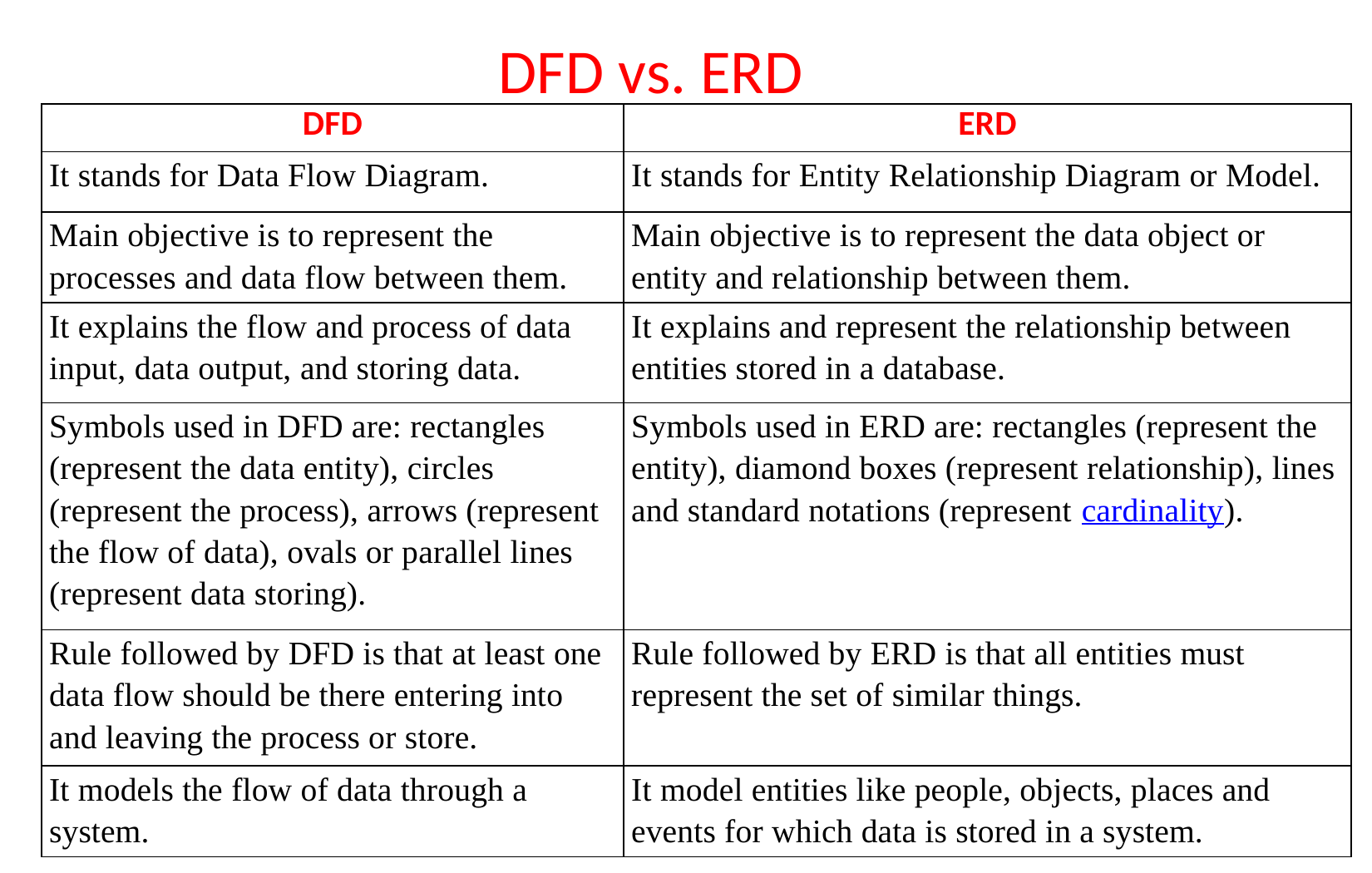

# DFD vs. ERD
| DFD | ERD |
| --- | --- |
| It stands for Data Flow Diagram. | It stands for Entity Relationship Diagram or Model. |
| Main objective is to represent the processes and data flow between them. | Main objective is to represent the data object or entity and relationship between them. |
| It explains the flow and process of data input, data output, and storing data. | It explains and represent the relationship between entities stored in a database. |
| Symbols used in DFD are: rectangles (represent the data entity), circles (represent the process), arrows (represent the flow of data), ovals or parallel lines (represent data storing). | Symbols used in ERD are: rectangles (represent the entity), diamond boxes (represent relationship), lines and standard notations (represent cardinality). |
| Rule followed by DFD is that at least one data flow should be there entering into and leaving the process or store. | Rule followed by ERD is that all entities must represent the set of similar things. |
| It models the flow of data through a system. | It model entities like people, objects, places and events for which data is stored in a system. |